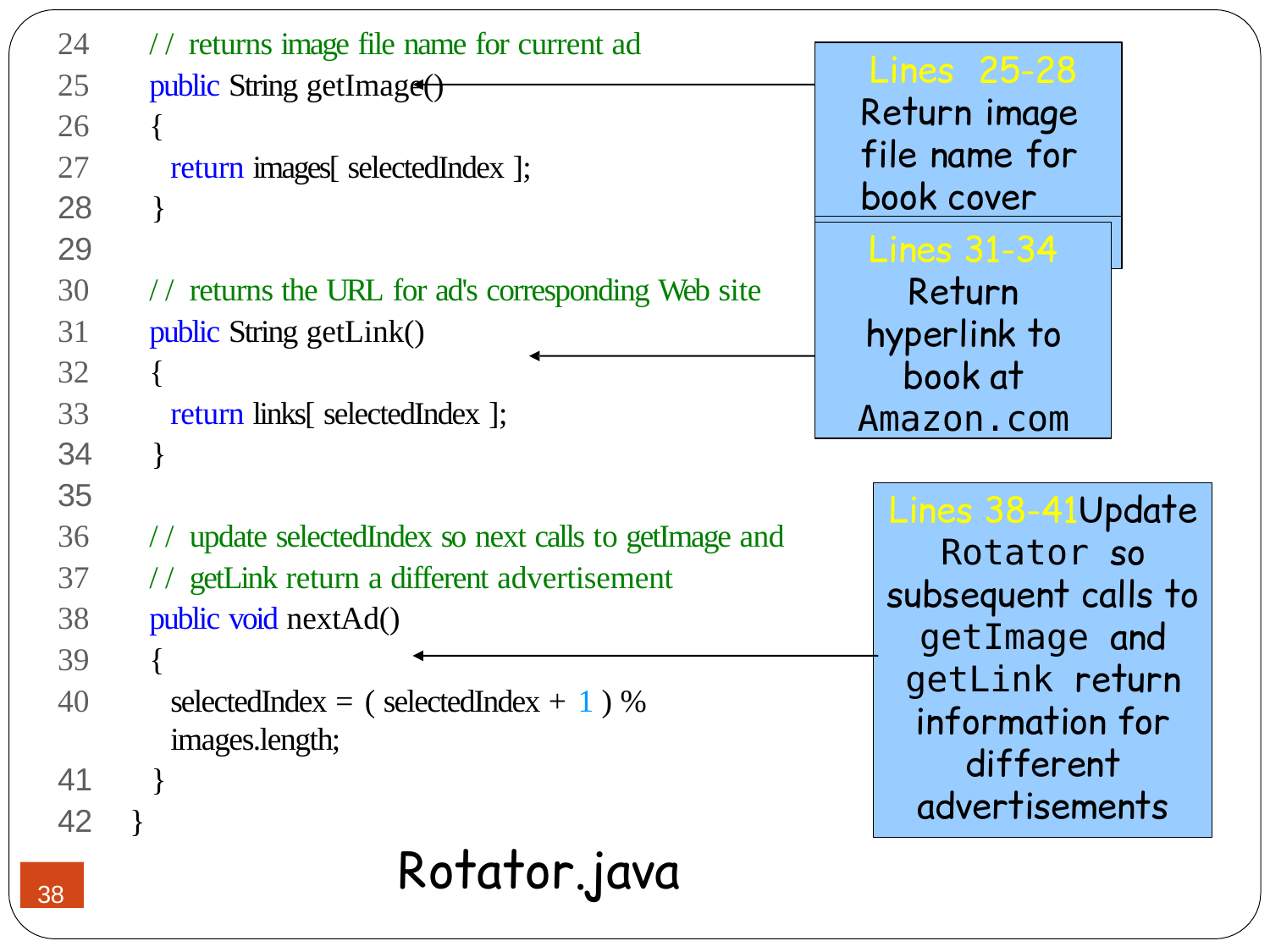

// returns image file name for current ad
public String getImage()
{
return images[ selectedIndex ];
28	}
29
// returns the URL for ad's corresponding Web site
public String getLink()
{
return links[ selectedIndex ];
34	}
35
// update selectedIndex so next calls to getImage and
// getLink return a different advertisement
public void nextAd()
{
selectedIndex = ( selectedIndex + 1 ) % images.length;
41	}
42	}

# Lines 25-28 Return image file name for book cover

image
Lines 31-34 Return hyperlink to book at Amazon.com

Lines 38-41Update Rotator so subsequent calls to getImage and getLink return information for different advertisements

Rotator.java
38